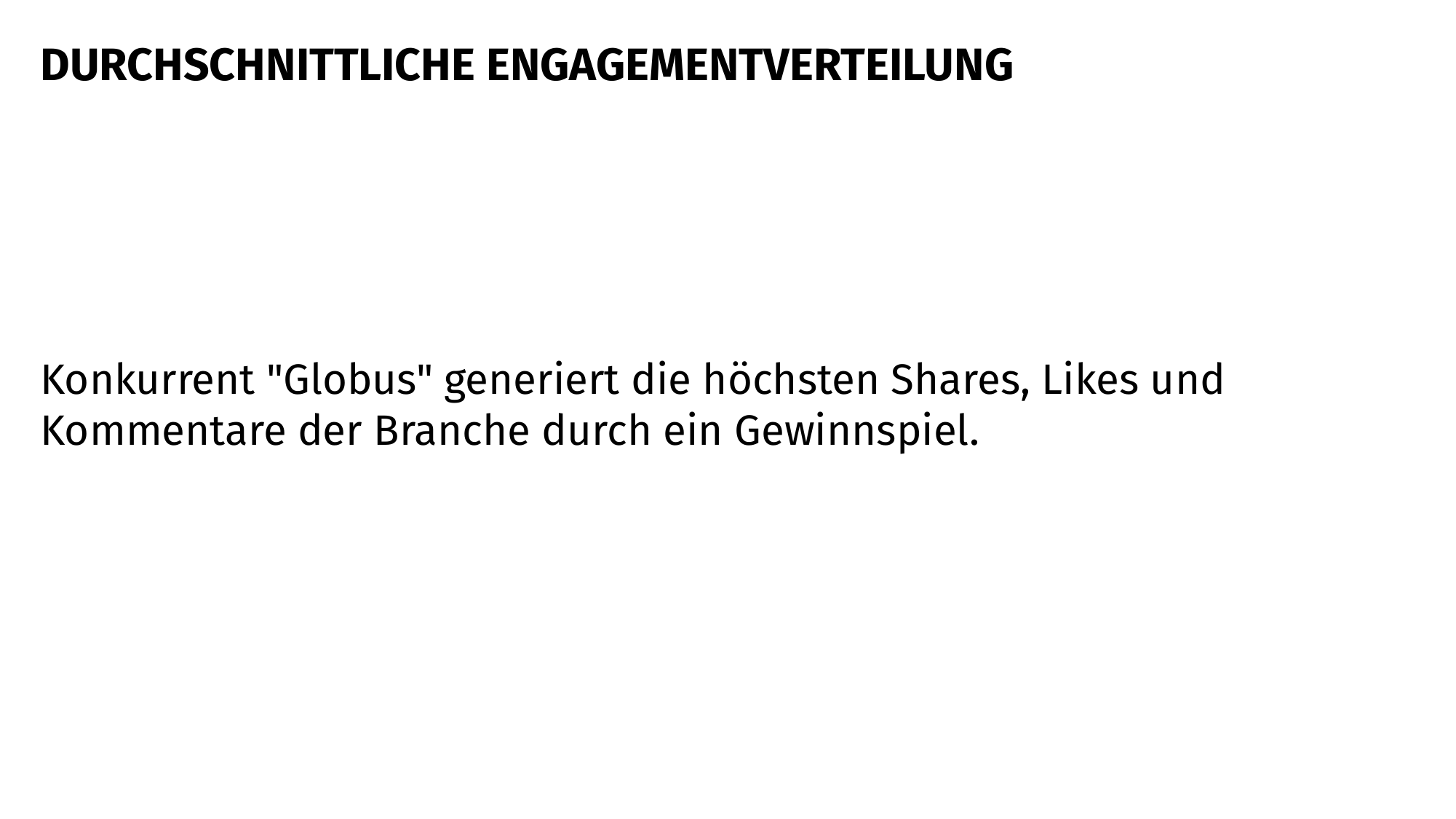

DURCHSCHNITTLICHE ENGAGEMENTVERTEILUNG
Konkurrent "Globus" generiert die höchsten Shares, Likes und Kommentare der Branche durch ein Gewinnspiel.